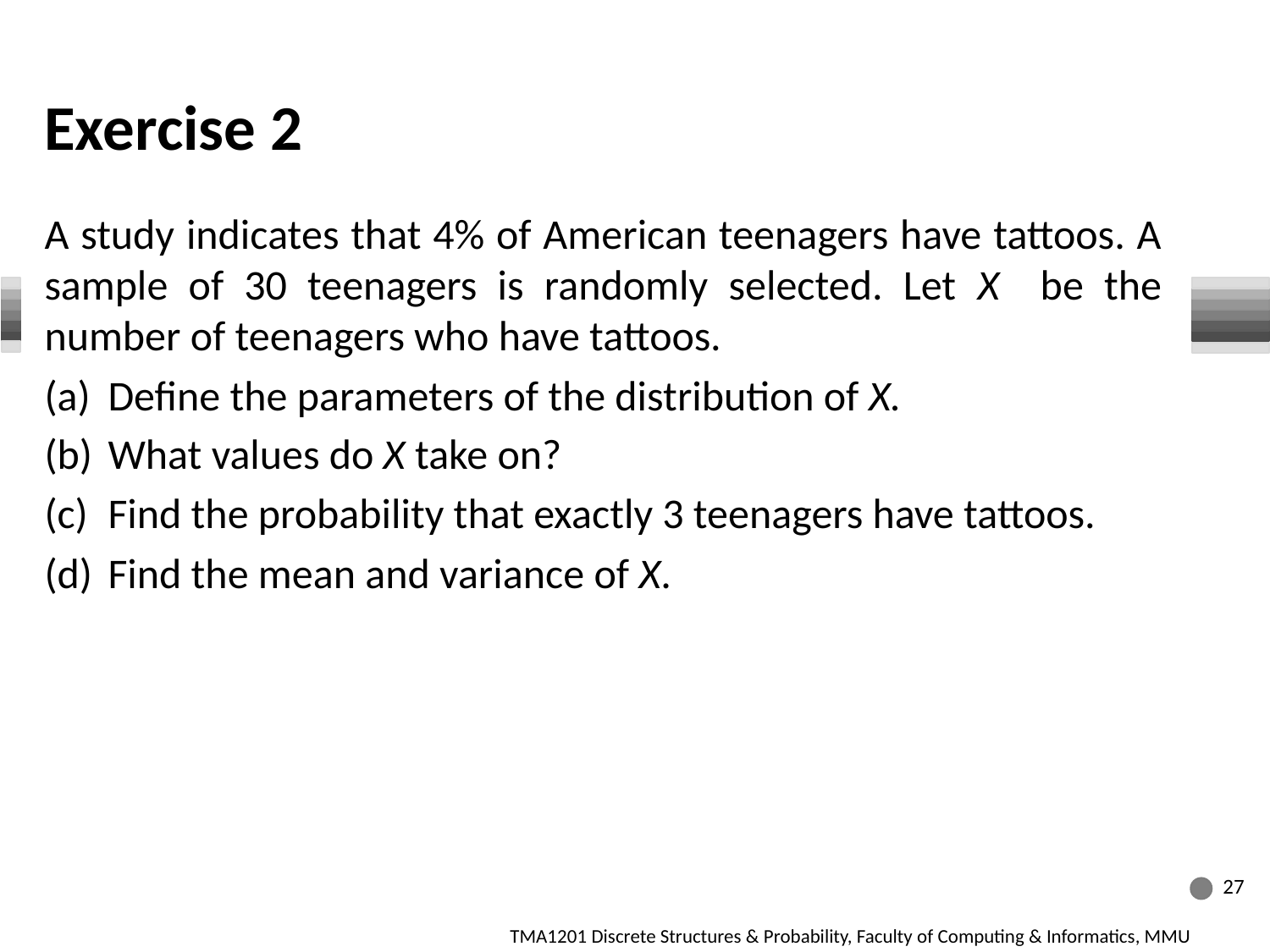

# Exercise 2
A study indicates that 4% of American teenagers have tattoos. A sample of 30 teenagers is randomly selected. Let X  be the number of teenagers who have tattoos.
Define the parameters of the distribution of X.
What values do X take on?
Find the probability that exactly 3 teenagers have tattoos.
Find the mean and variance of X.

27
TMA1201 Discrete Structures & Probability, Faculty of Computing & Informatics, MMU